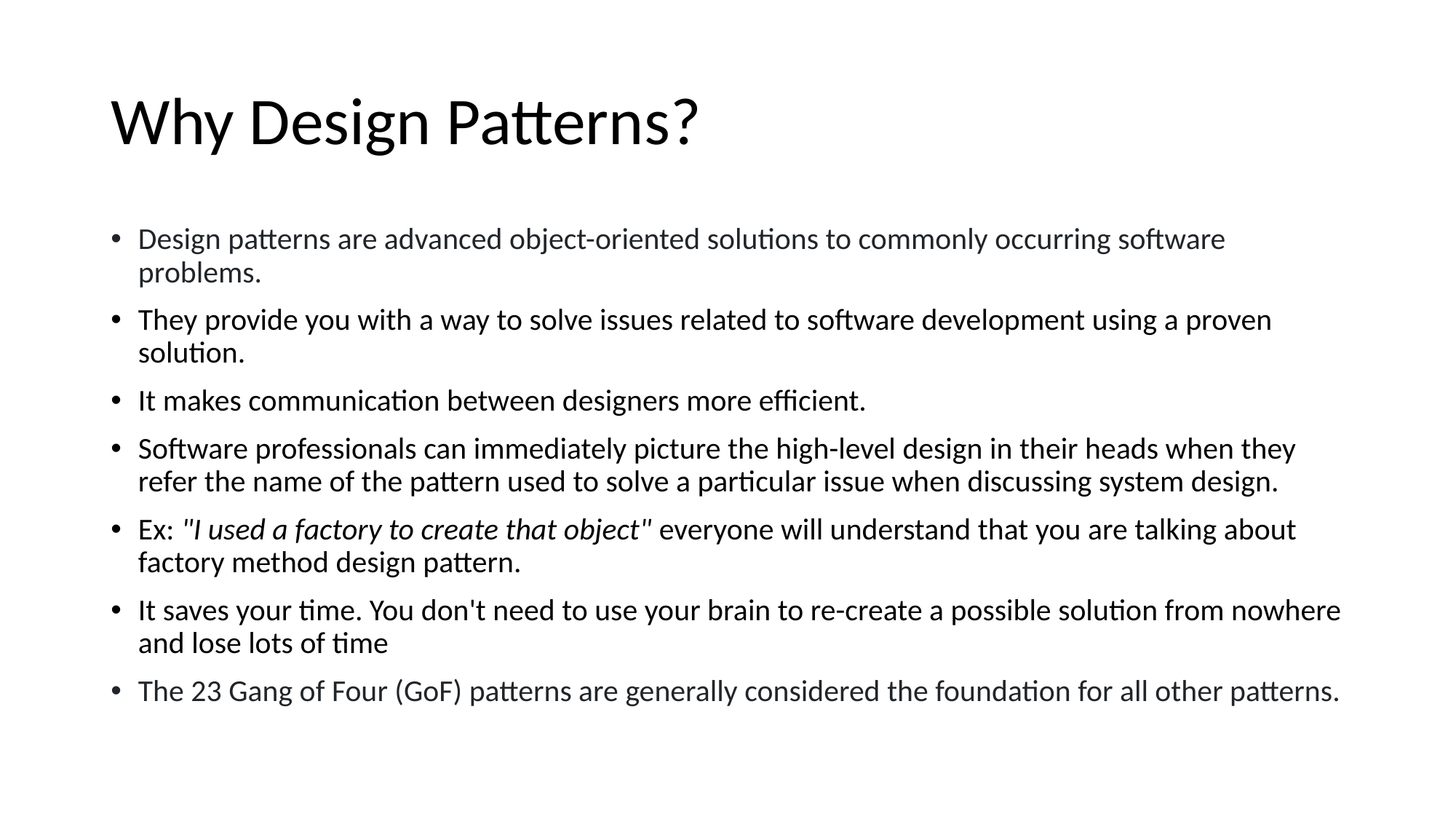

# Why Design Patterns?
Design patterns are advanced object-oriented solutions to commonly occurring software problems.
They provide you with a way to solve issues related to software development using a proven solution.
It makes communication between designers more efficient.
Software professionals can immediately picture the high-level design in their heads when they refer the name of the pattern used to solve a particular issue when discussing system design.
Ex: "I used a factory to create that object" everyone will understand that you are talking about factory method design pattern.
It saves your time. You don't need to use your brain to re-create a possible solution from nowhere and lose lots of time
The 23 Gang of Four (GoF) patterns are generally considered the foundation for all other patterns.